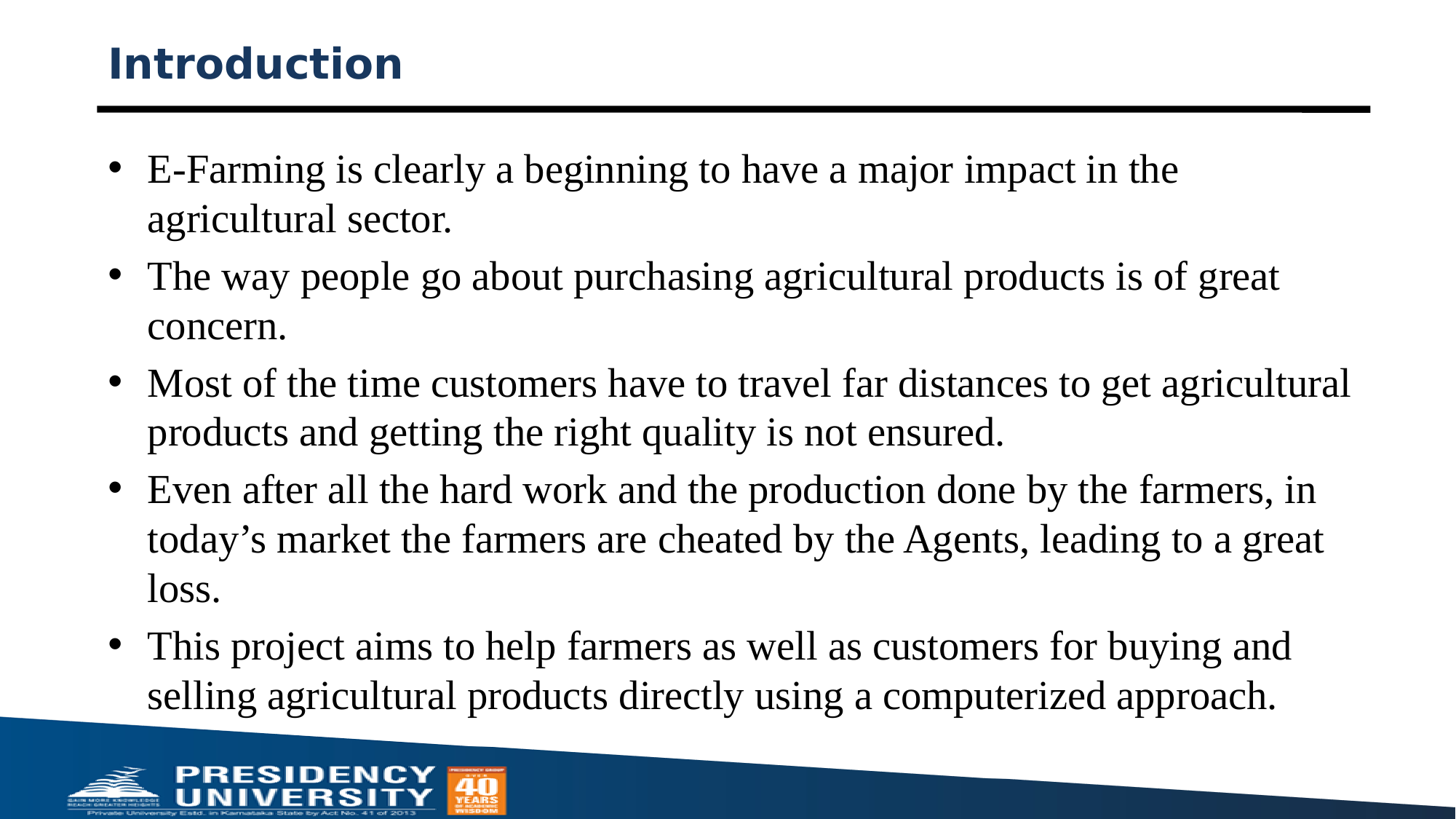

# Introduction
E-Farming is clearly a beginning to have a major impact in the agricultural sector.
The way people go about purchasing agricultural products is of great concern.
Most of the time customers have to travel far distances to get agricultural products and getting the right quality is not ensured.
Even after all the hard work and the production done by the farmers, in today’s market the farmers are cheated by the Agents, leading to a great loss.
This project aims to help farmers as well as customers for buying and selling agricultural products directly using a computerized approach.